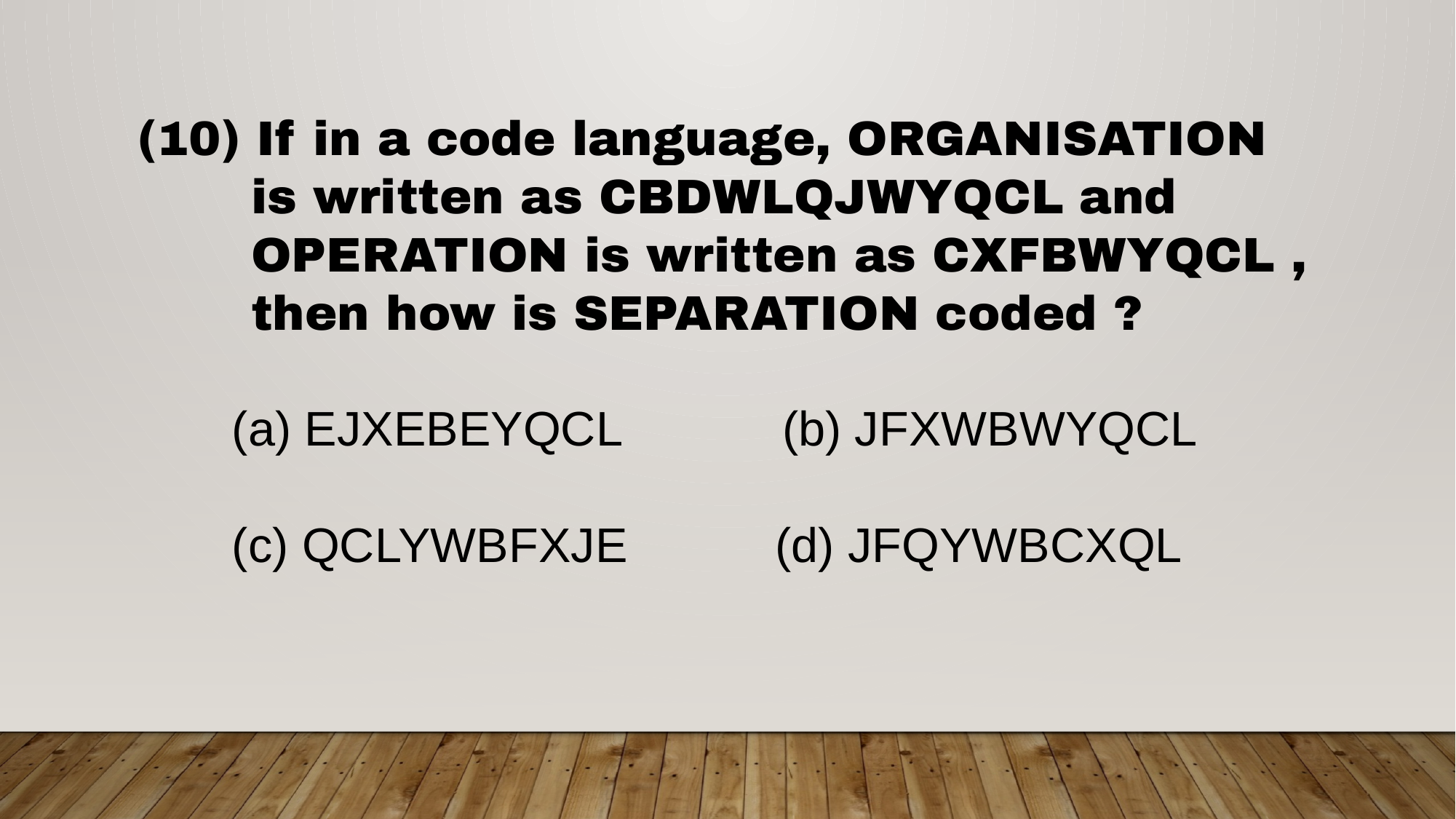

If in a code language, ORGANISATION
       is written as CBDWLQJWYQCL and
       OPERATION is written as CXFBWYQCL ,
       then how is SEPARATION coded ?

       (a) EJXEBEYQCL            (b) JFXWBWYQCL

       (c) QCLYWBFXJE           (d) JFQYWBCXQL